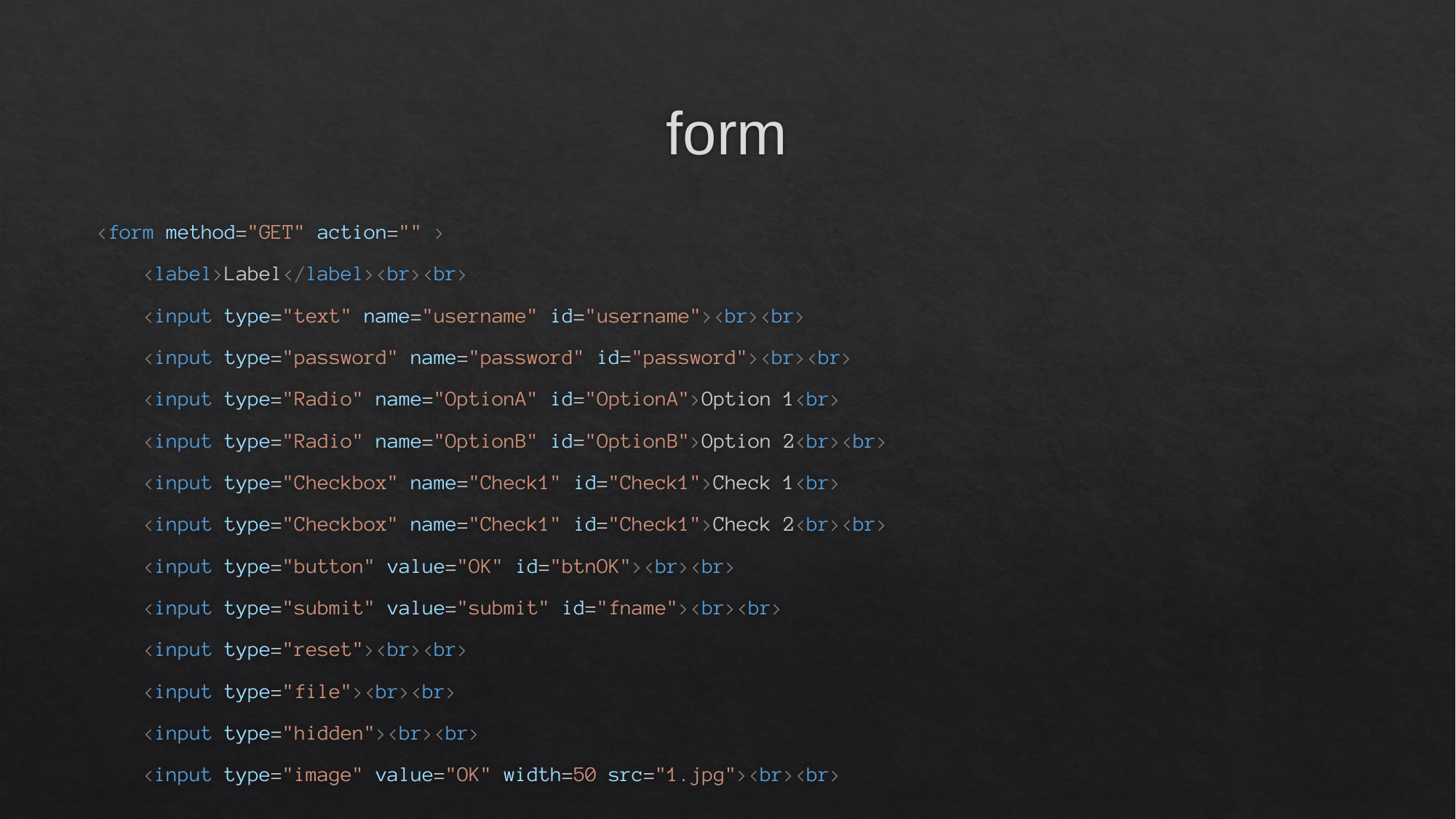

# form
    <form method="GET" action="" >
        <label>Label</label><br><br>
        <input type="text" name="username" id="username"><br><br>
        <input type="password" name="password" id="password"><br><br>
        <input type="Radio" name="OptionA" id="OptionA">Option 1<br>
        <input type="Radio" name="OptionB" id="OptionB">Option 2<br><br>
        <input type="Checkbox" name="Check1" id="Check1">Check 1<br>
        <input type="Checkbox" name="Check1" id="Check1">Check 2<br><br>
        <input type="button" value="OK" id="btnOK"><br><br>
        <input type="submit" value="submit" id="fname"><br><br>
        <input type="reset"><br><br>
        <input type="file"><br><br>
        <input type="hidden"><br><br>
        <input type="image" value="OK" width=50 src="1.jpg"><br><br>